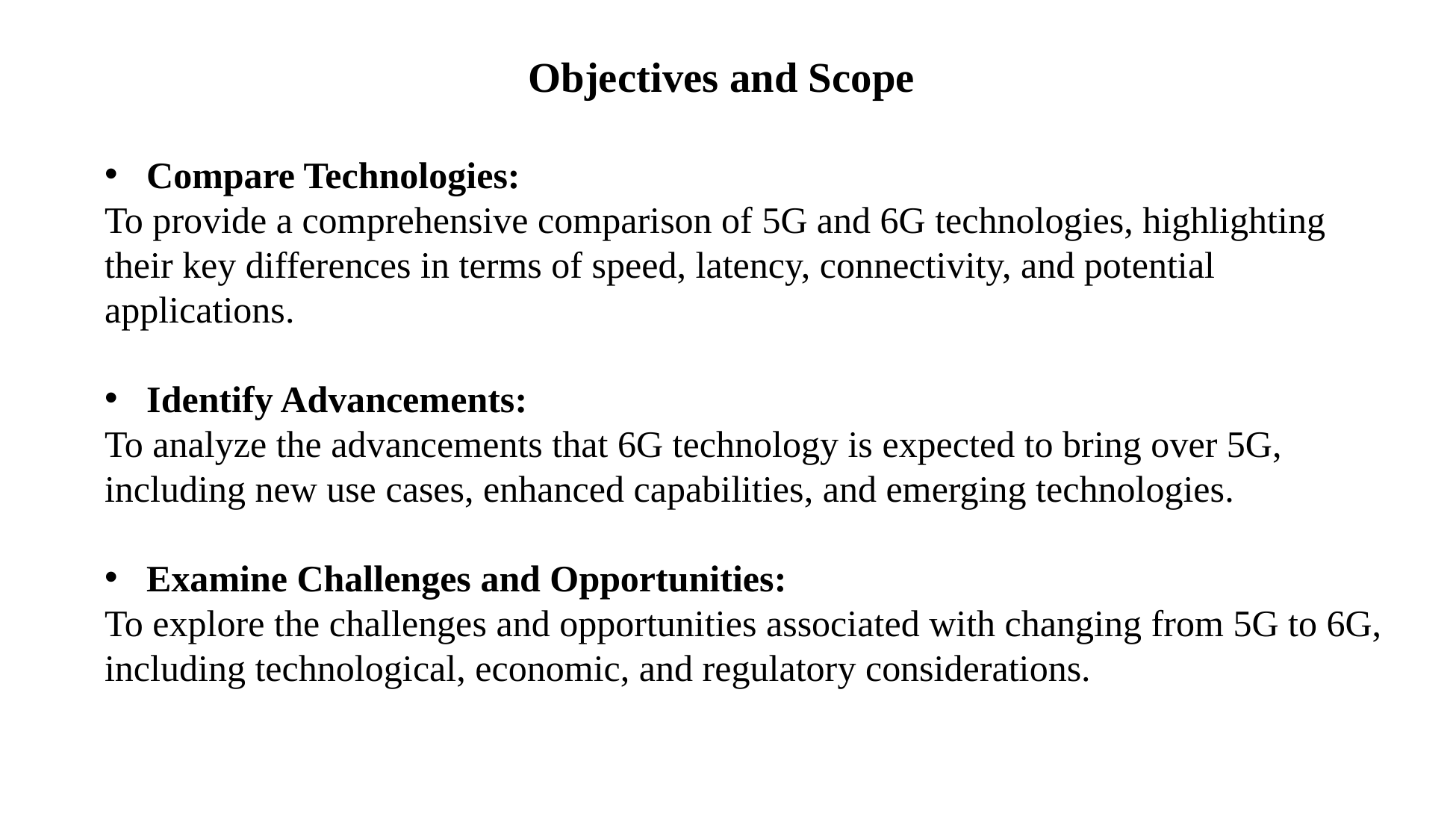

# Objectives and Scope
Compare Technologies:
To provide a comprehensive comparison of 5G and 6G technologies, highlighting their key differences in terms of speed, latency, connectivity, and potential applications.

Identify Advancements:
To analyze the advancements that 6G technology is expected to bring over 5G, including new use cases, enhanced capabilities, and emerging technologies.

Examine Challenges and Opportunities:
To explore the challenges and opportunities associated with changing from 5G to 6G, including technological, economic, and regulatory considerations.